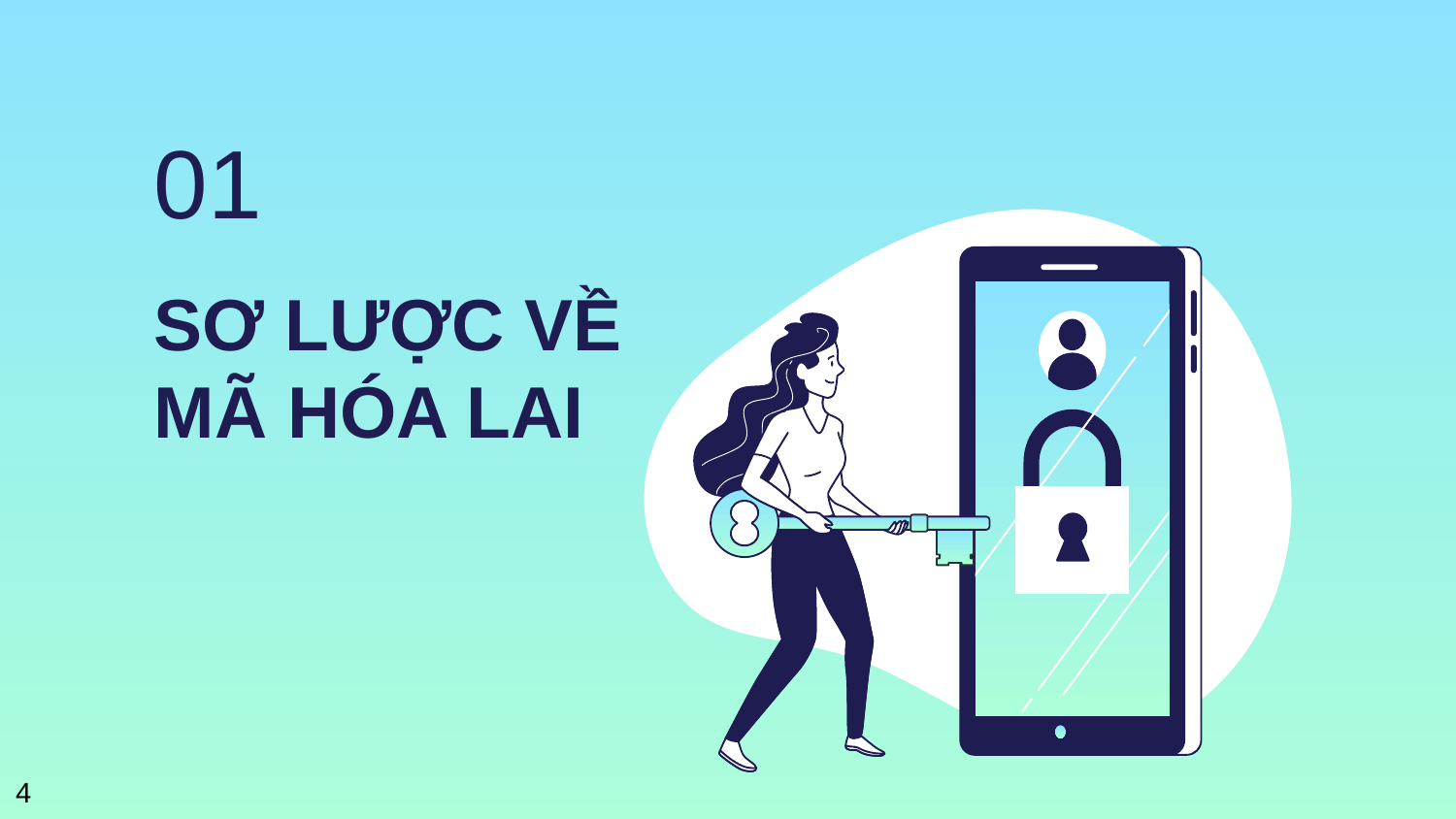

01

# SƠ LƯỢC VỀ MÃ HÓA LAI

4